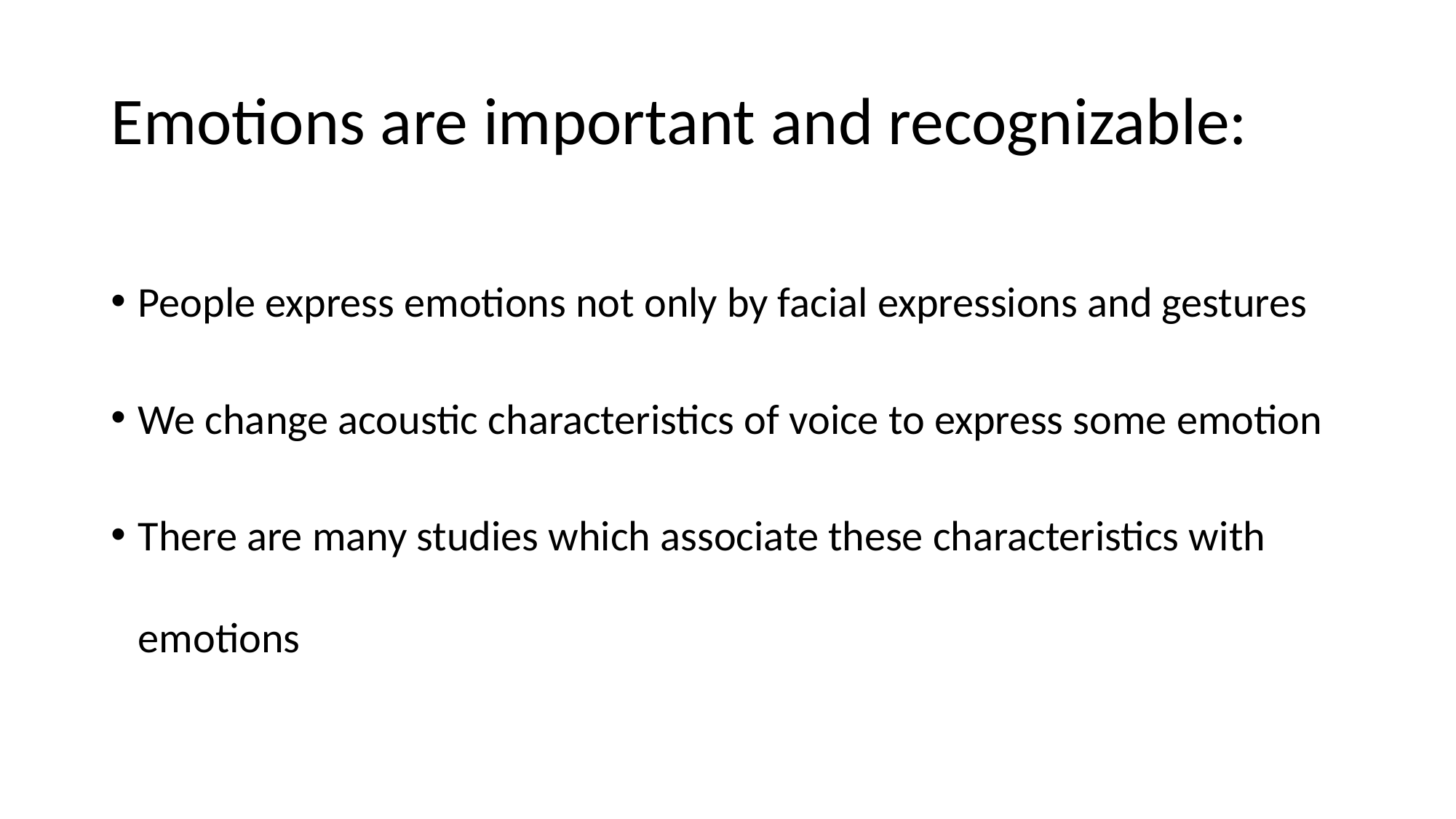

# Emotions are important and recognizable:
People express emotions not only by facial expressions and gestures
We change acoustic characteristics of voice to express some emotion
There are many studies which associate these characteristics with emotions